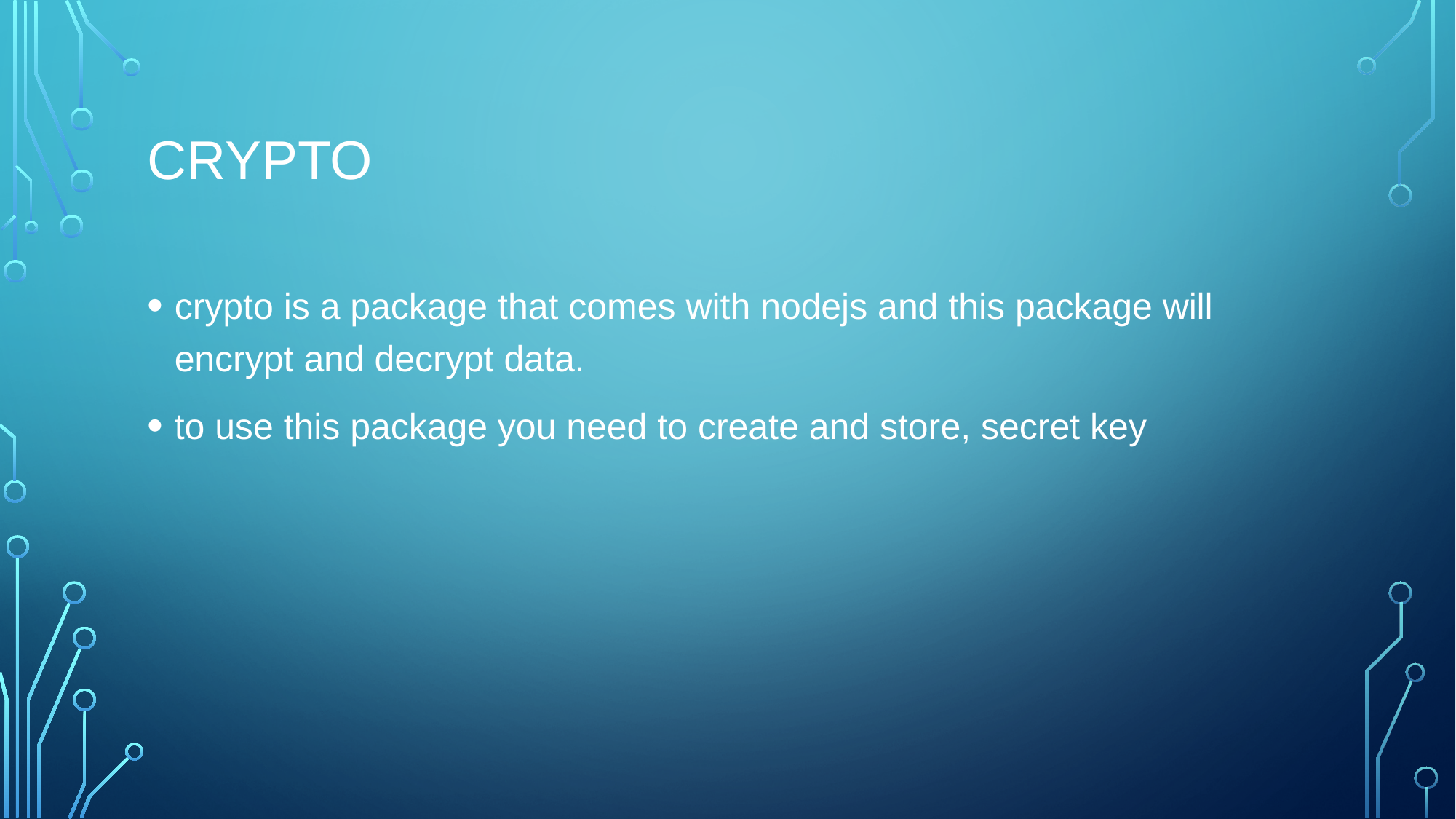

# crypto
crypto is a package that comes with nodejs and this package will encrypt and decrypt data.
to use this package you need to create and store, secret key